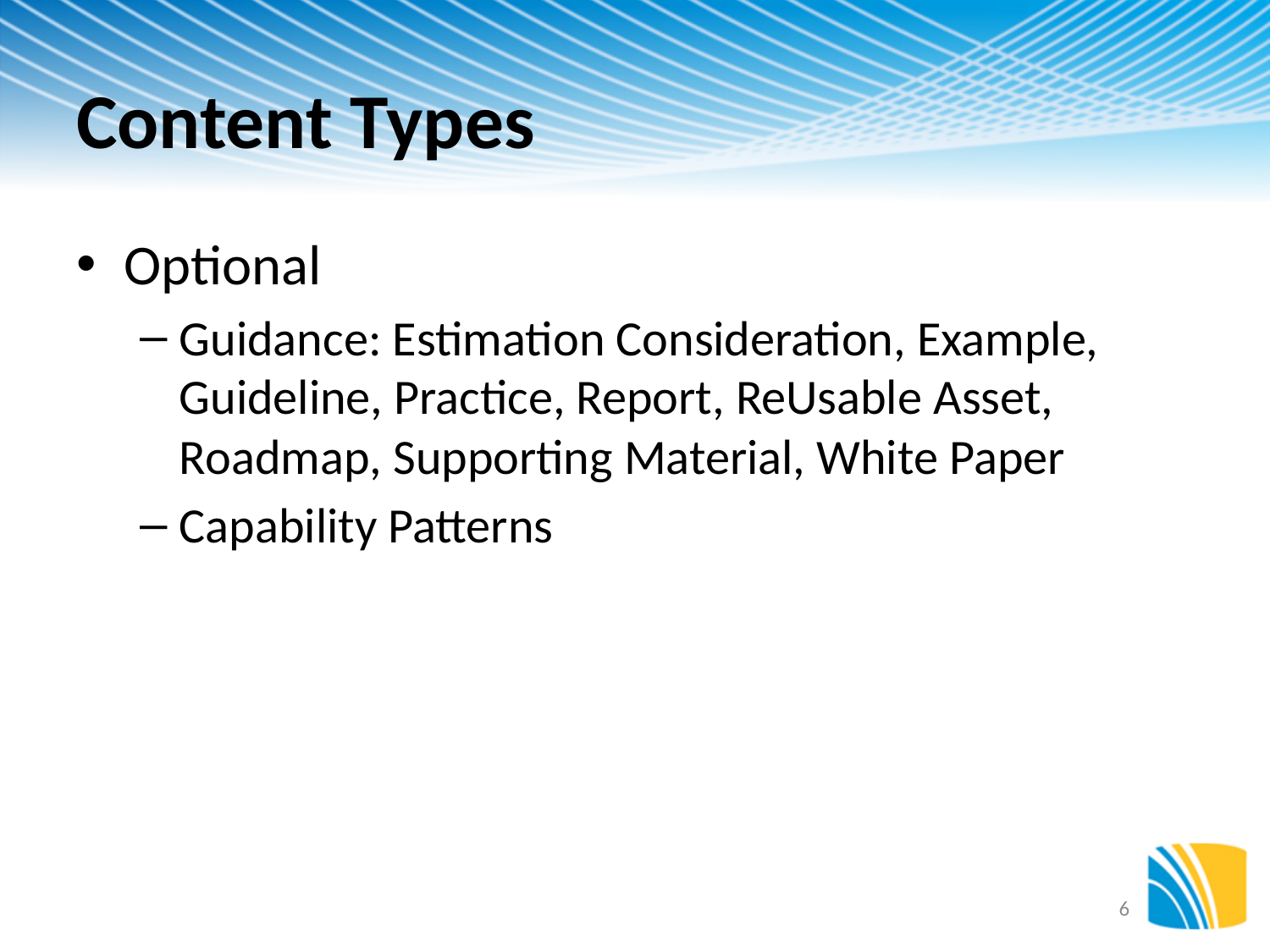

# Content Types
Optional
Guidance: Estimation Consideration, Example, Guideline, Practice, Report, ReUsable Asset, Roadmap, Supporting Material, White Paper
Capability Patterns
6